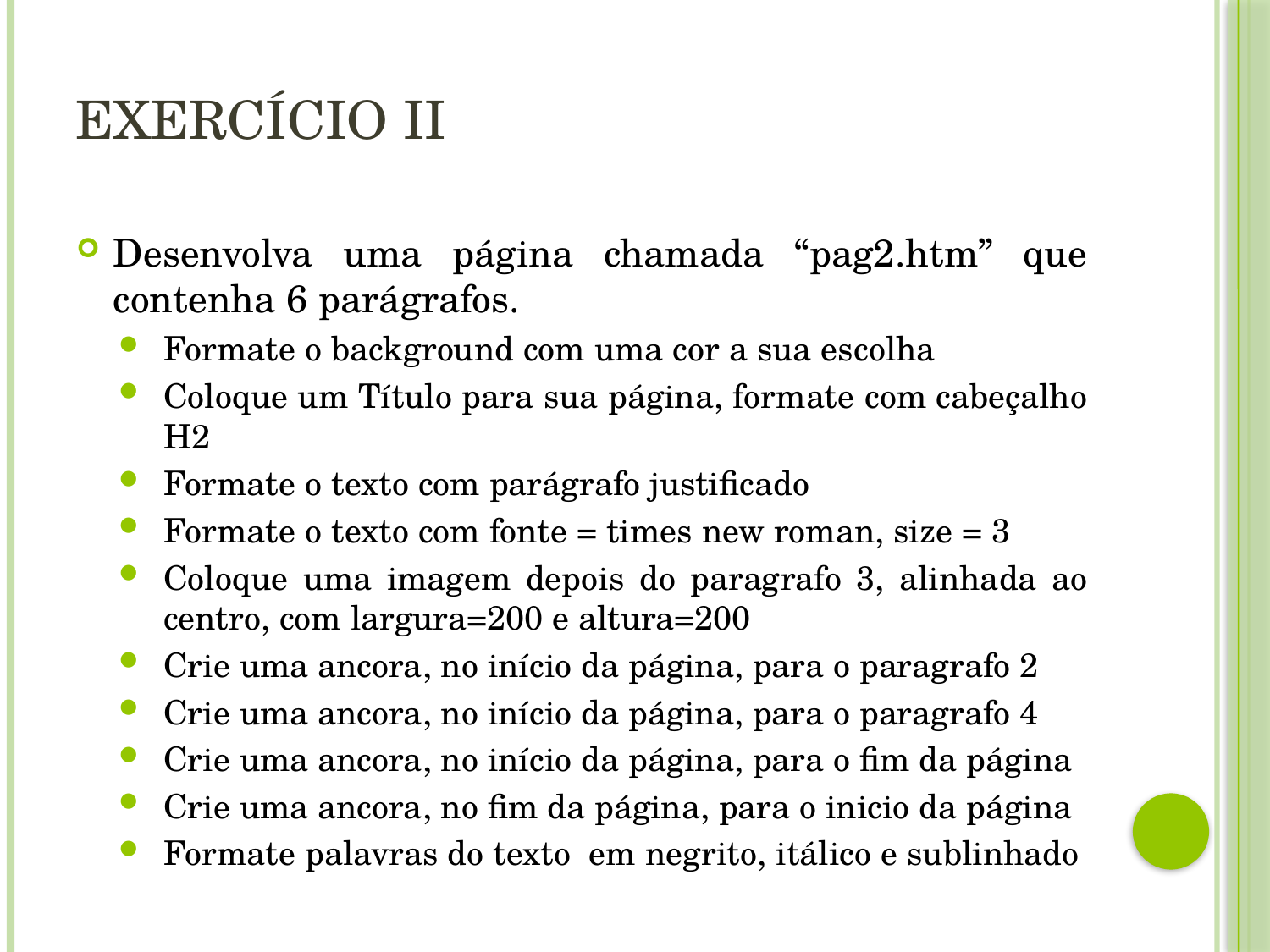

# Exercício II
Desenvolva uma página chamada “pag2.htm” que contenha 6 parágrafos.
Formate o background com uma cor a sua escolha
Coloque um Título para sua página, formate com cabeçalho H2
Formate o texto com parágrafo justificado
Formate o texto com fonte = times new roman, size = 3
Coloque uma imagem depois do paragrafo 3, alinhada ao centro, com largura=200 e altura=200
Crie uma ancora, no início da página, para o paragrafo 2
Crie uma ancora, no início da página, para o paragrafo 4
Crie uma ancora, no início da página, para o fim da página
Crie uma ancora, no fim da página, para o inicio da página
Formate palavras do texto  em negrito, itálico e sublinhado